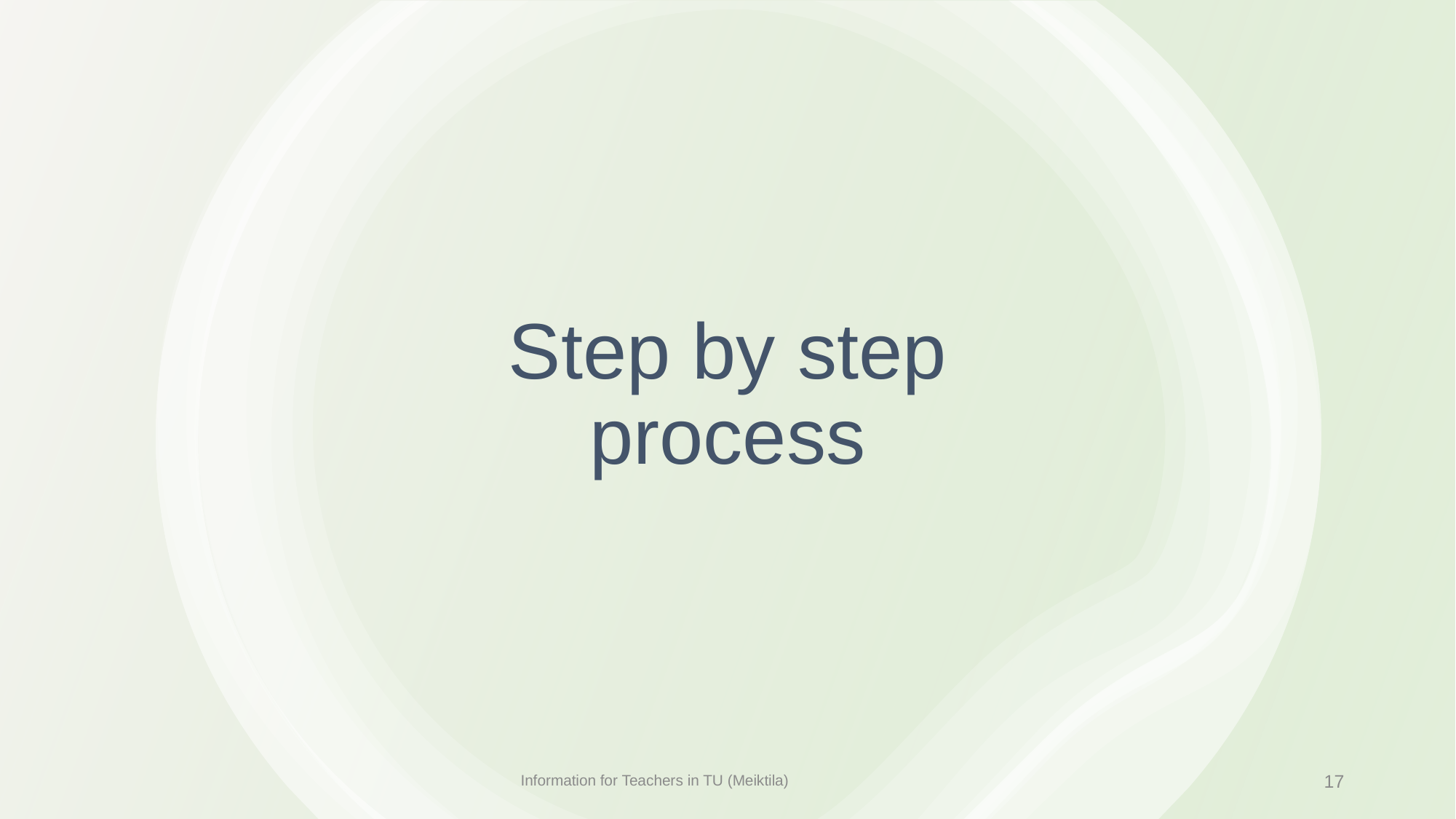

Step by step process
Information for Teachers in TU (Meiktila)
17